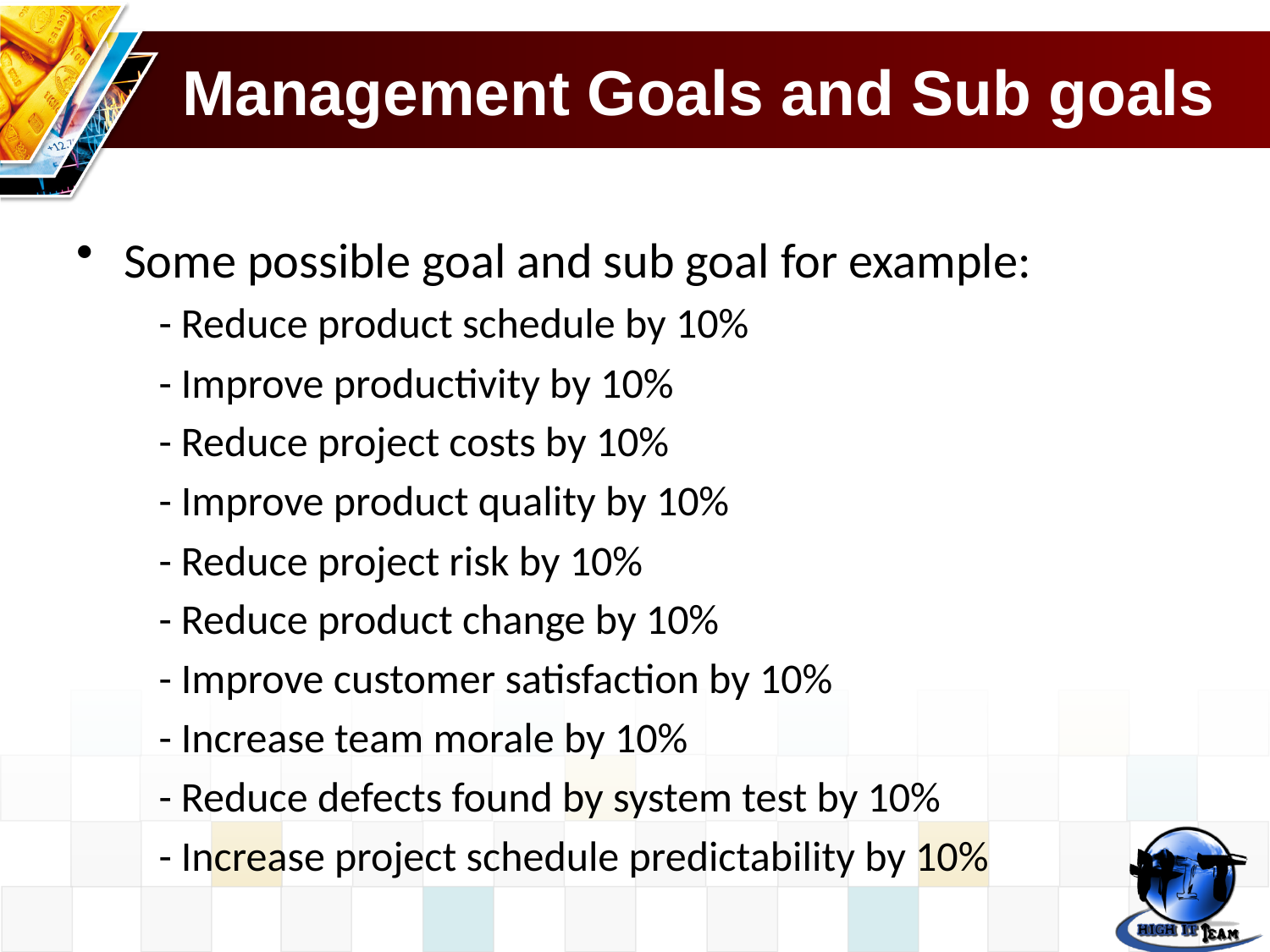

# Management Goals and Sub goals
Some possible goal and sub goal for example:
  - Reduce product schedule by 10%
  - Improve productivity by 10%
  - Reduce project costs by 10%
  - Improve product quality by 10%
  - Reduce project risk by 10%
  - Reduce product change by 10%
  - Improve customer satisfaction by 10%
  - Increase team morale by 10%
  - Reduce defects found by system test by 10%
  - Increase project schedule predictability by 10%